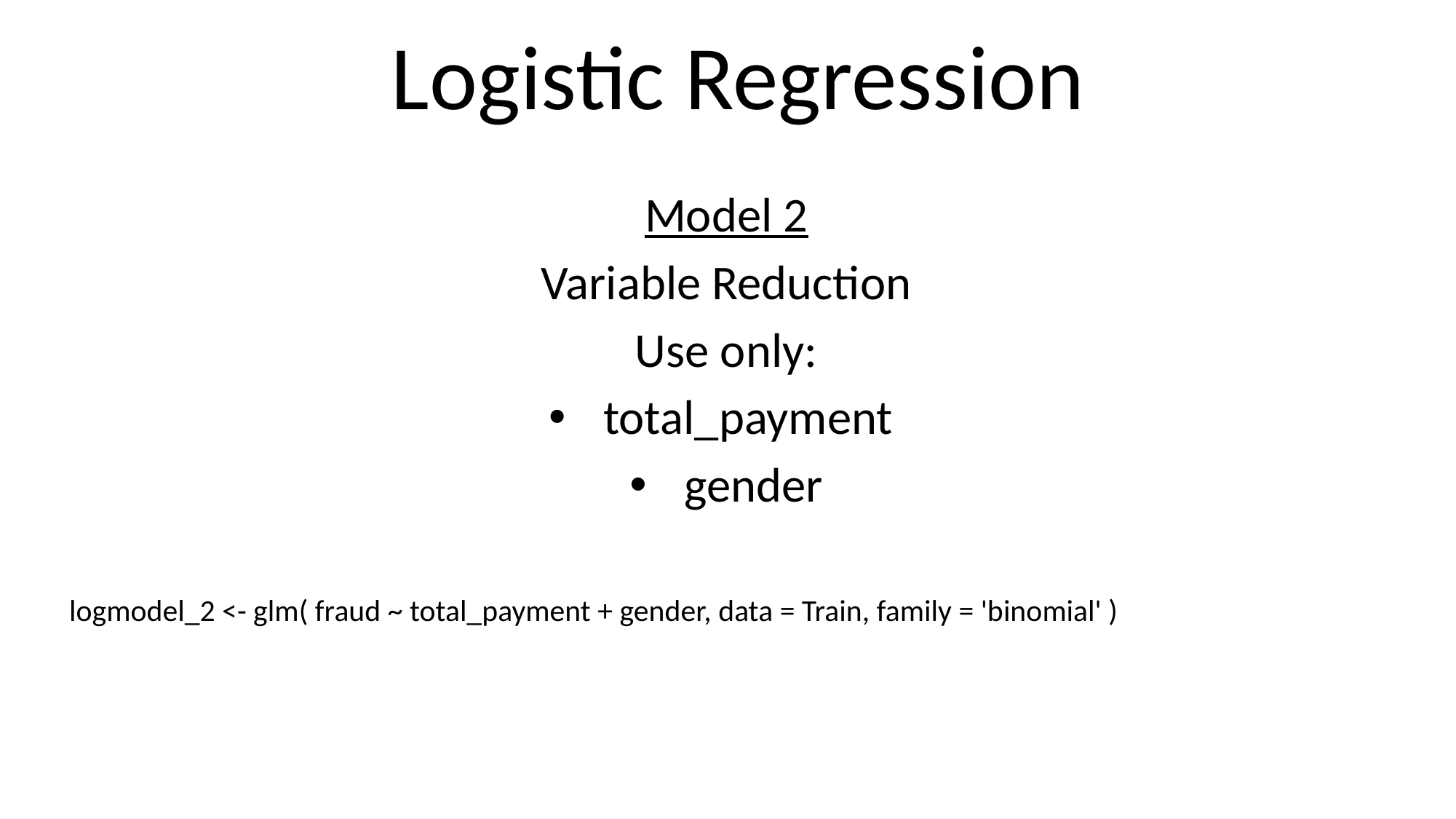

# Logistic Regression
Model 2
Variable Reduction
Use only:
total_payment
gender

logmodel_2 <- glm( fraud ~ total_payment + gender, data = Train, family = 'binomial' )